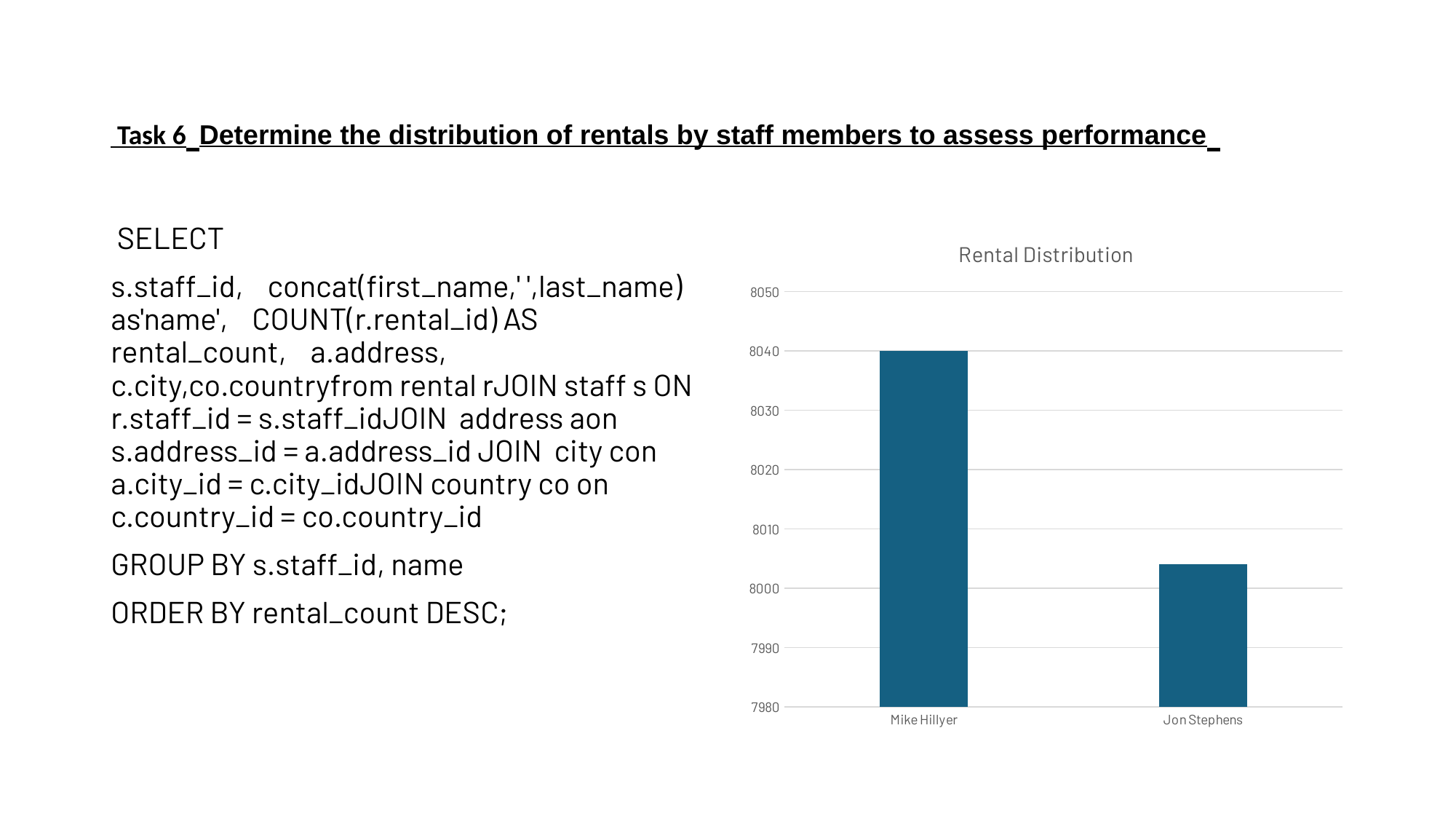

# Task 6 Determine the distribution of rentals by staff members to assess performance
 SELECT
s.staff_id,    concat(first_name,' ',last_name) as'name',    COUNT(r.rental_id) AS rental_count,    a.address, c.city,co.countryfrom rental rJOIN staff s ON r.staff_id = s.staff_idJOIN  address aon s.address_id = a.address_id JOIN  city con a.city_id = c.city_idJOIN country co on c.country_id = co.country_id
GROUP BY s.staff_id, name
ORDER BY rental_count DESC;

### Chart: Rental Distribution

| Category | rental_count |
|---|---|
| Mike Hillyer | 8040.0 |
| Jon Stephens | 8004.0 |